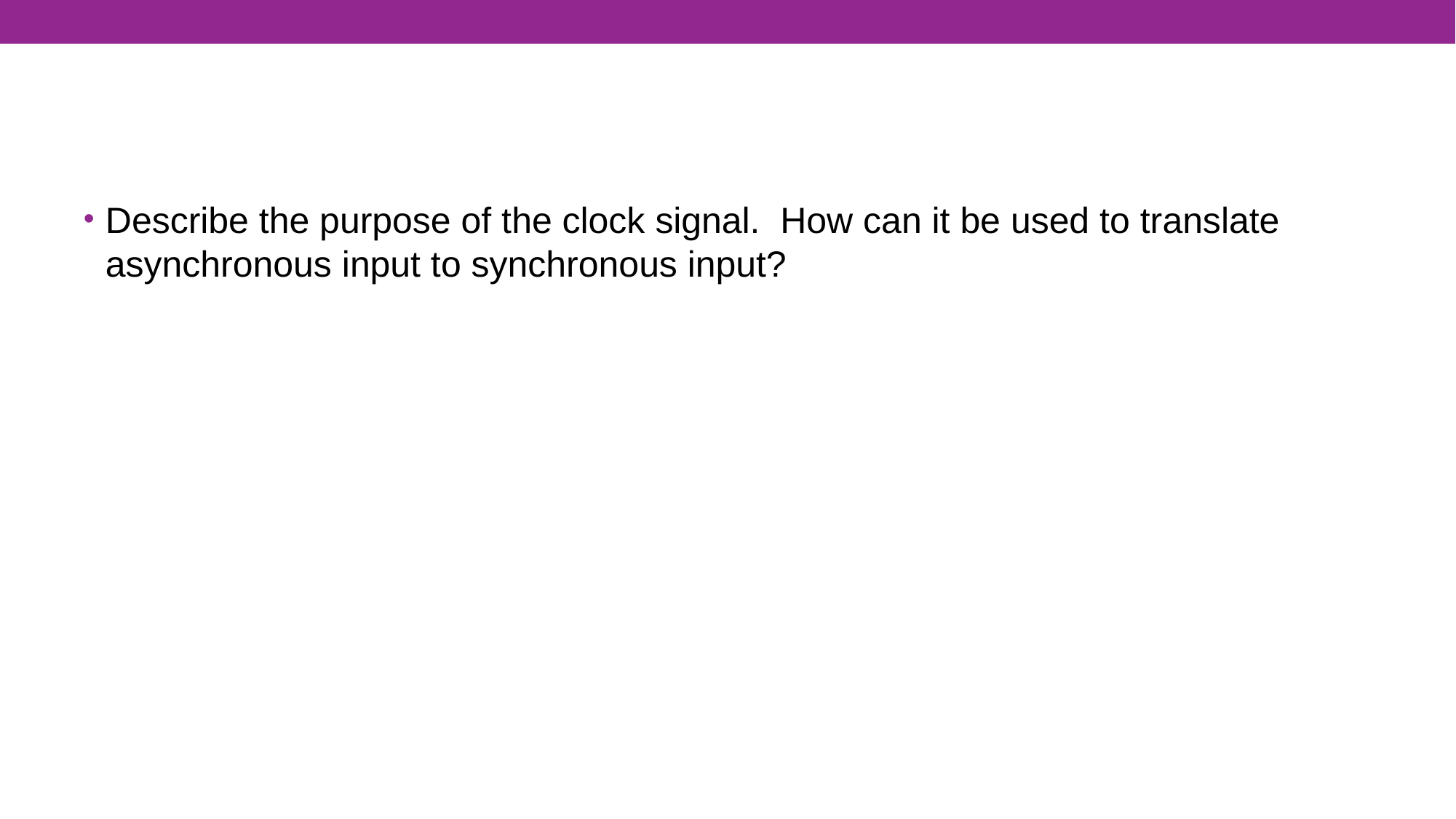

#
Describe the purpose of the clock signal.  How can it be used to translate asynchronous input to synchronous input?